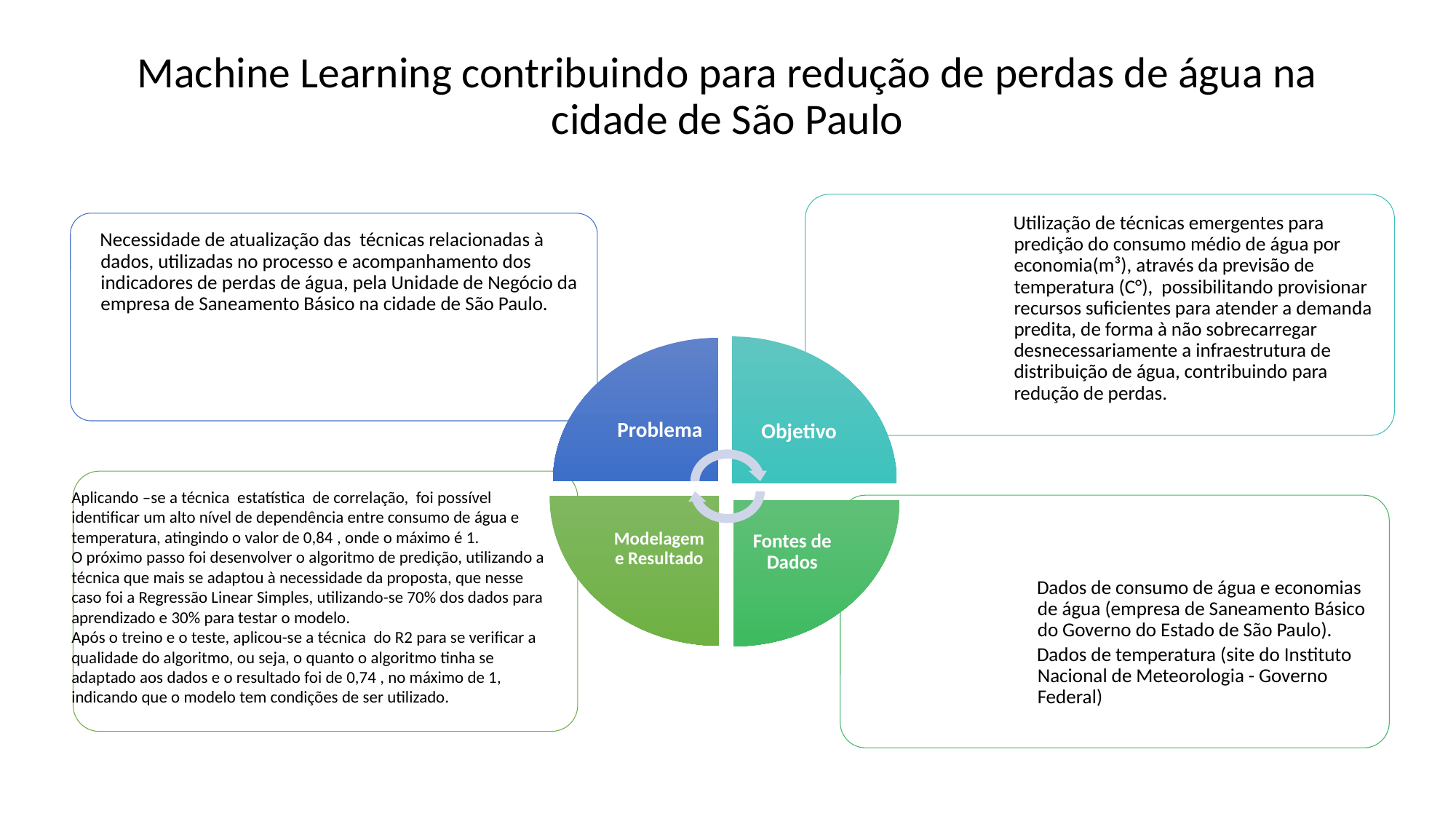

# Machine Learning contribuindo para redução de perdas de água na cidade de São Paulo
   Dados de consumo de água e economias de água (empresa de Saneamento Básico do Governo do Estado de São Paulo).
   Dados de temperatura (site do Instituto Nacional de Meteorologia - Governo Federal)

   Utilização de técnicas emergentes para predição do consumo médio de água por economia(m³), através da previsão de temperatura (C°),  possibilitando provisionar recursos suficientes para atender a demanda predita, de forma à não sobrecarregar desnecessariamente a infraestrutura de distribuição de água, contribuindo para redução de perdas.
   Necessidade de atualização das  técnicas relacionadas à dados, utilizadas no processo e acompanhamento dos indicadores de perdas de água, pela Unidade de Negócio da empresa de Saneamento Básico na cidade de São Paulo.
Problema
    Objetivo
Fontes de Dados
Modelagem e Resultado
Aplicando –se a técnica  estatística  de correlação,  foi possível identificar um alto nível de dependência entre consumo de água e temperatura, atingindo o valor de 0,84 , onde o máximo é 1.
O próximo passo foi desenvolver o algoritmo de predição, utilizando a técnica que mais se adaptou à necessidade da proposta, que nesse caso foi a Regressão Linear Simples, utilizando-se 70% dos dados para aprendizado e 30% para testar o modelo.
Após o treino e o teste, aplicou-se a técnica  do R2 para se verificar a qualidade do algoritmo, ou seja, o quanto o algoritmo tinha se adaptado aos dados e o resultado foi de 0,74 , no máximo de 1, indicando que o modelo tem condições de ser utilizado.